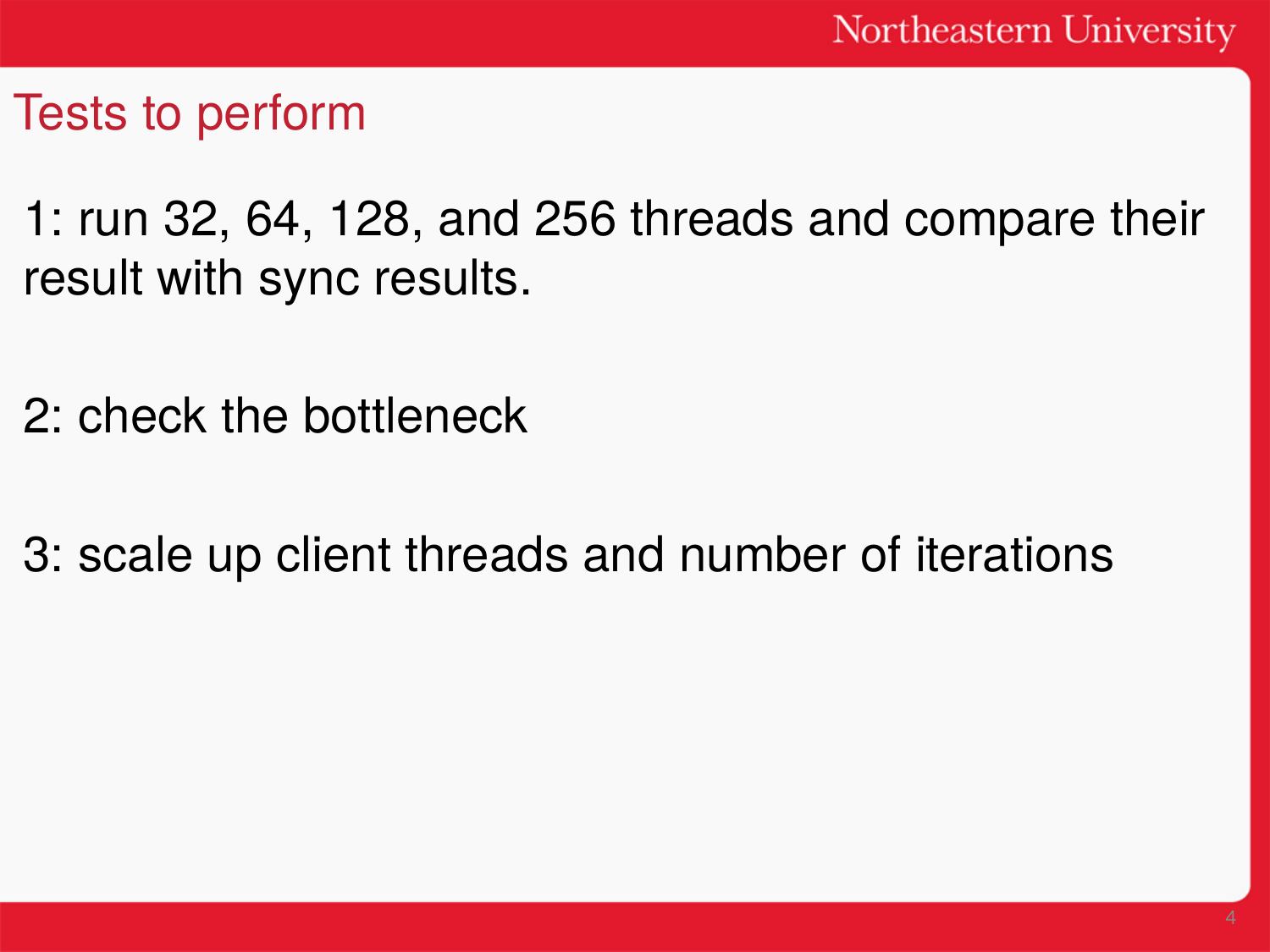

# Tests to perform
1: run 32, 64, 128, and 256 threads and compare their result with sync results.

2: check the bottleneck

3: scale up client threads and number of iterations
4